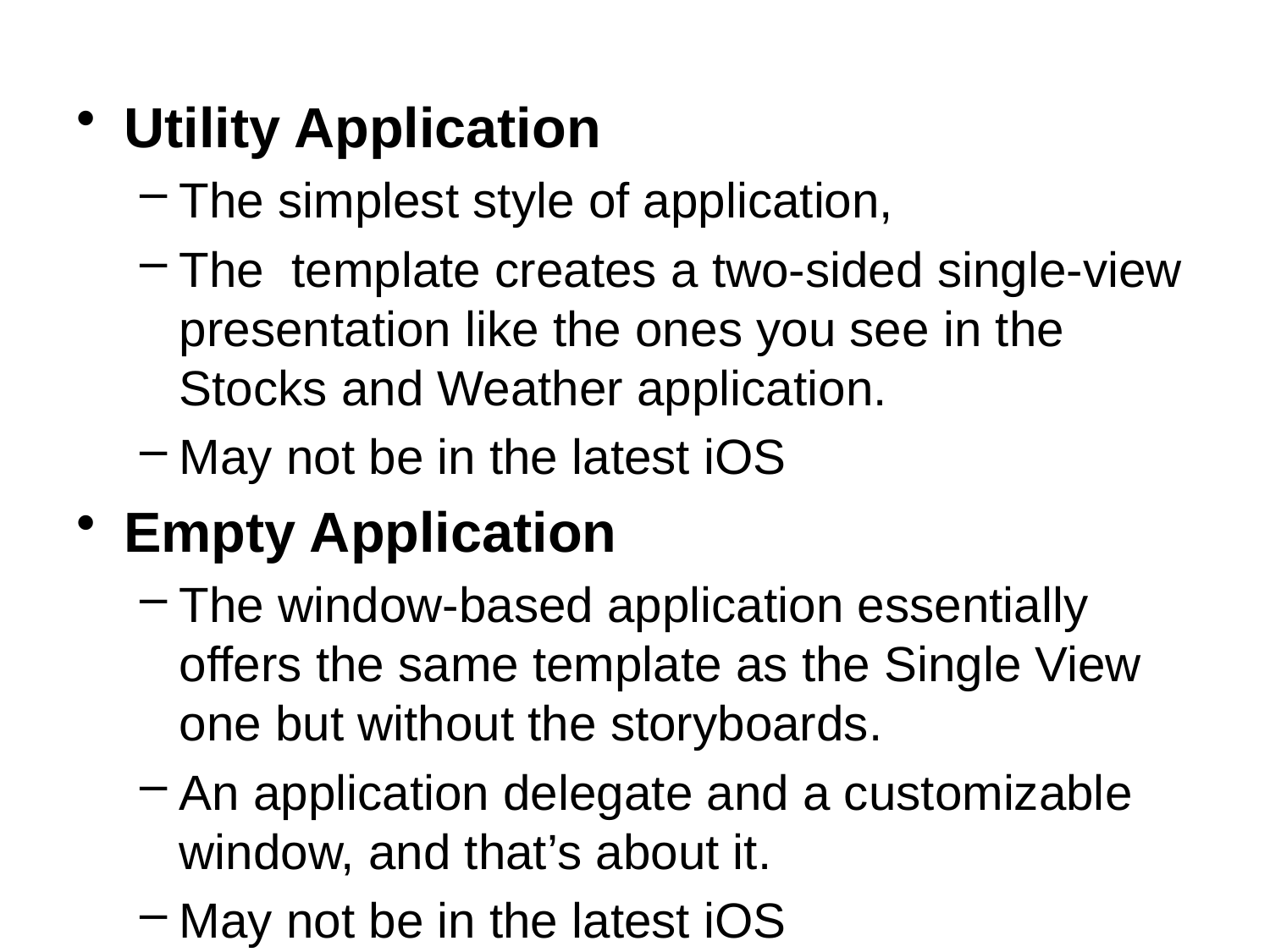

Utility Application
The simplest style of application,
The  template creates a two-sided single-view presentation like the ones you see in the Stocks and Weather application.
May not be in the latest iOS
Empty Application
The window-based application essentially offers the same template as the Single View one but without the storyboards.
An application delegate and a customizable window, and that’s about it.
May not be in the latest iOS